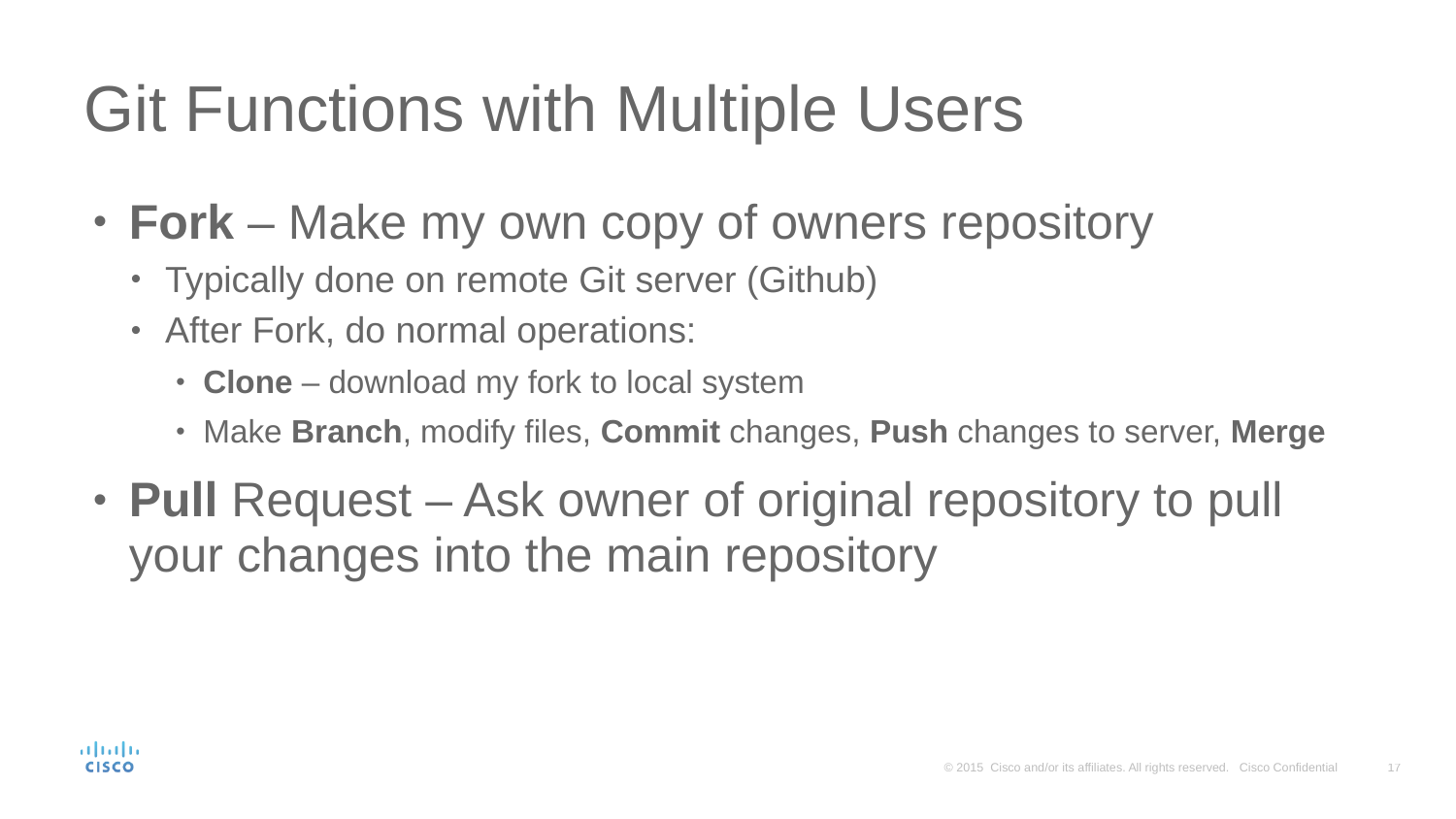

# Git Functions with Multiple Users
Fork – Make my own copy of owners repository
Typically done on remote Git server (Github)
After Fork, do normal operations:
Clone – download my fork to local system
Make Branch, modify files, Commit changes, Push changes to server, Merge
Pull Request – Ask owner of original repository to pull your changes into the main repository